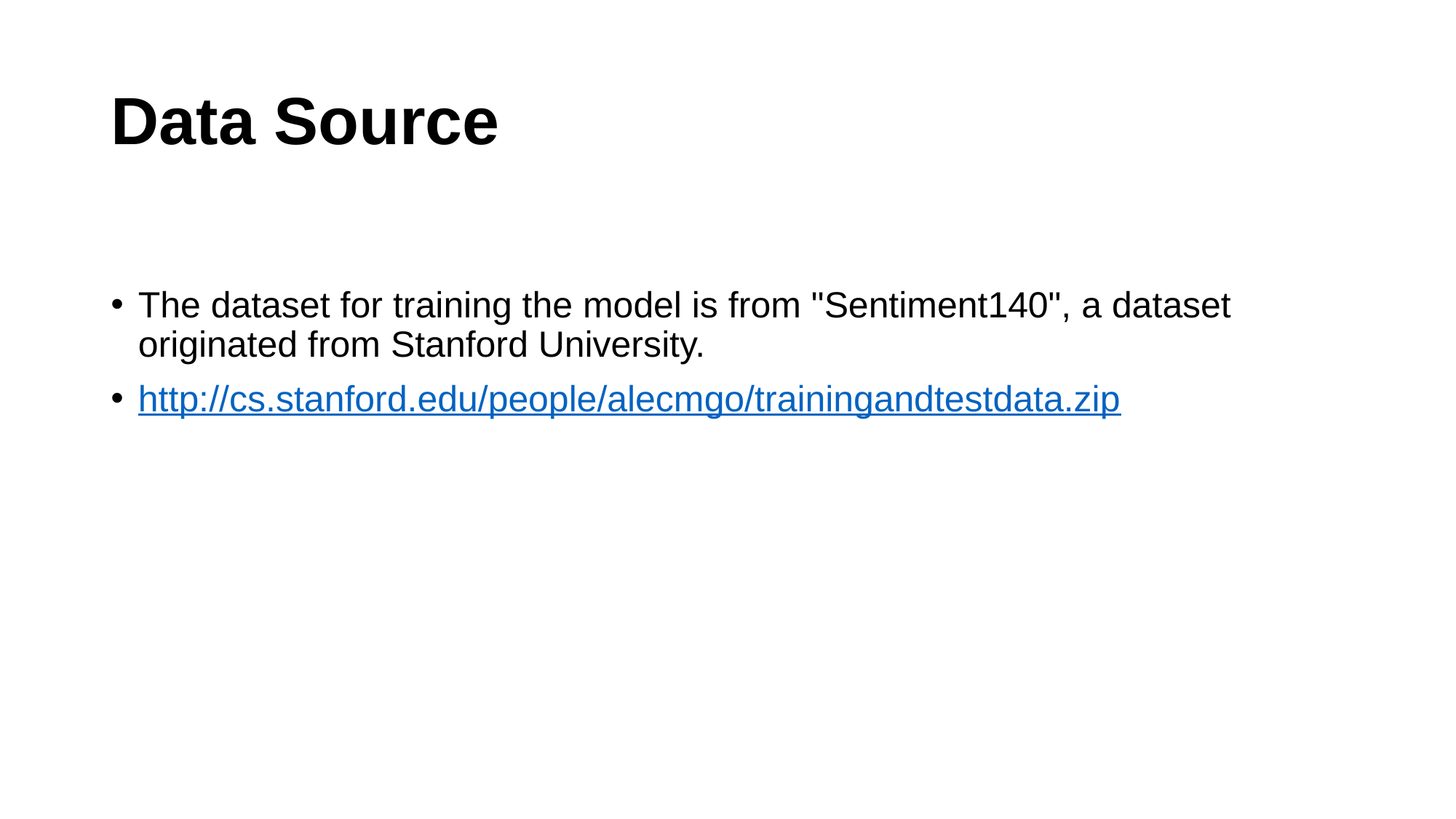

# Data Source
The dataset for training the model is from "Sentiment140", a dataset originated from Stanford University.
http://cs.stanford.edu/people/alecmgo/trainingandtestdata.zip